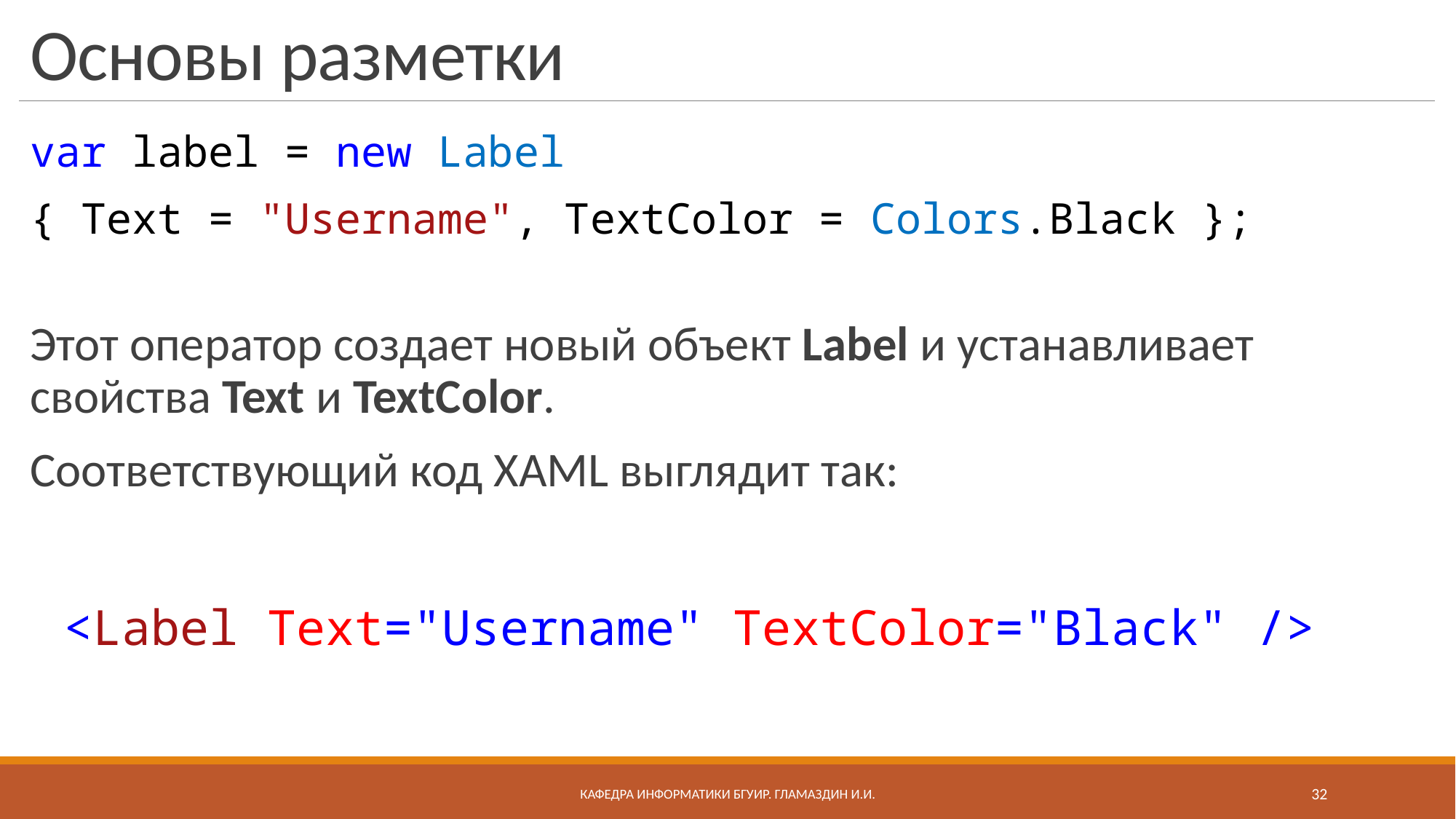

# Основы разметки
var label = new Label
{ Text = "Username", TextColor = Colors.Black };

Этот оператор создает новый объект Label и устанавливает свойства Text и TextColor.
Соответствующий код XAML выглядит так:

 <Label Text="Username" TextColor="Black" />
Кафедра информатики бгуир. Гламаздин И.и.
32